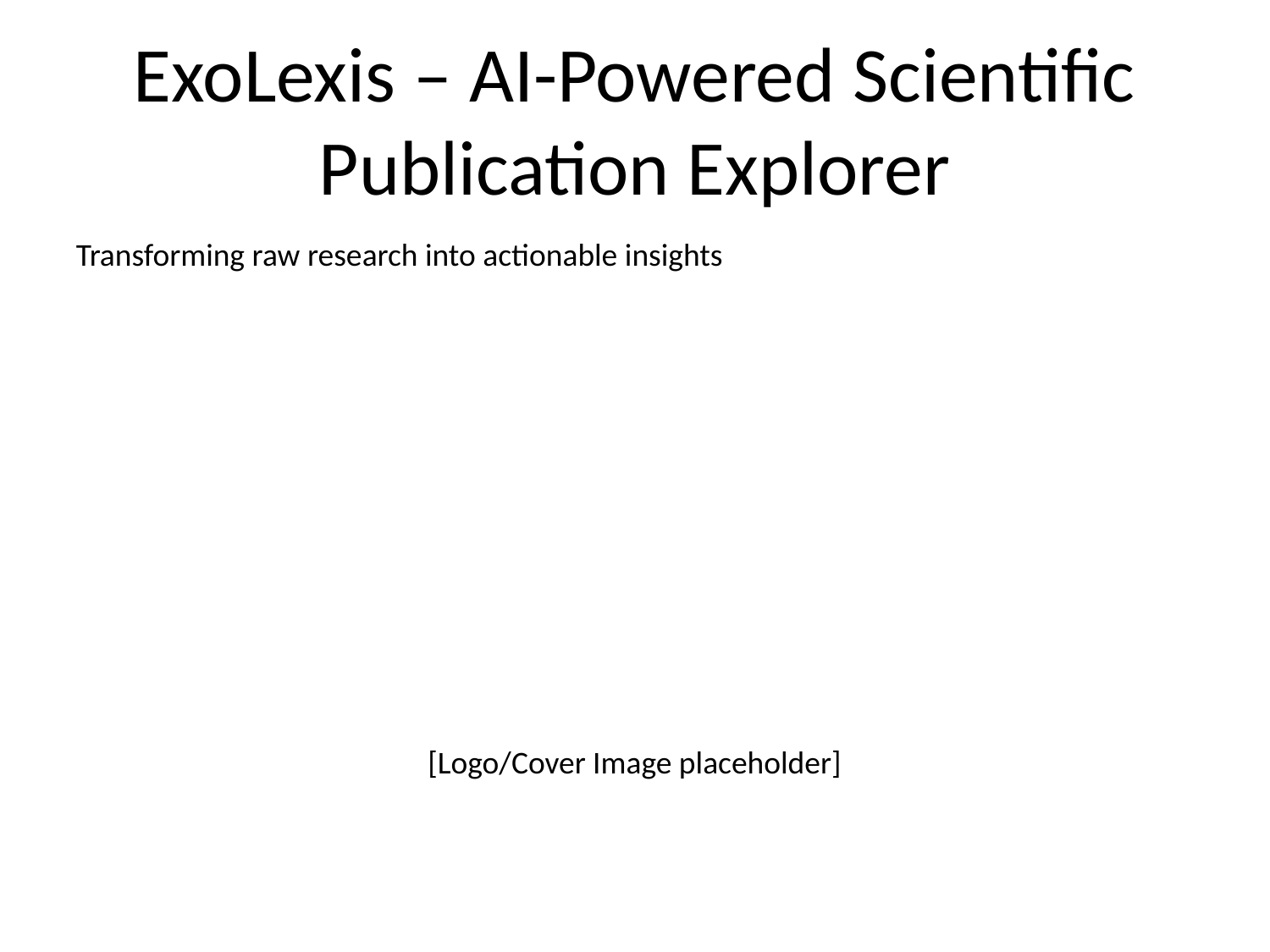

# ExoLexis – AI-Powered Scientific Publication Explorer

Transforming raw research into actionable insights
[Logo/Cover Image placeholder]